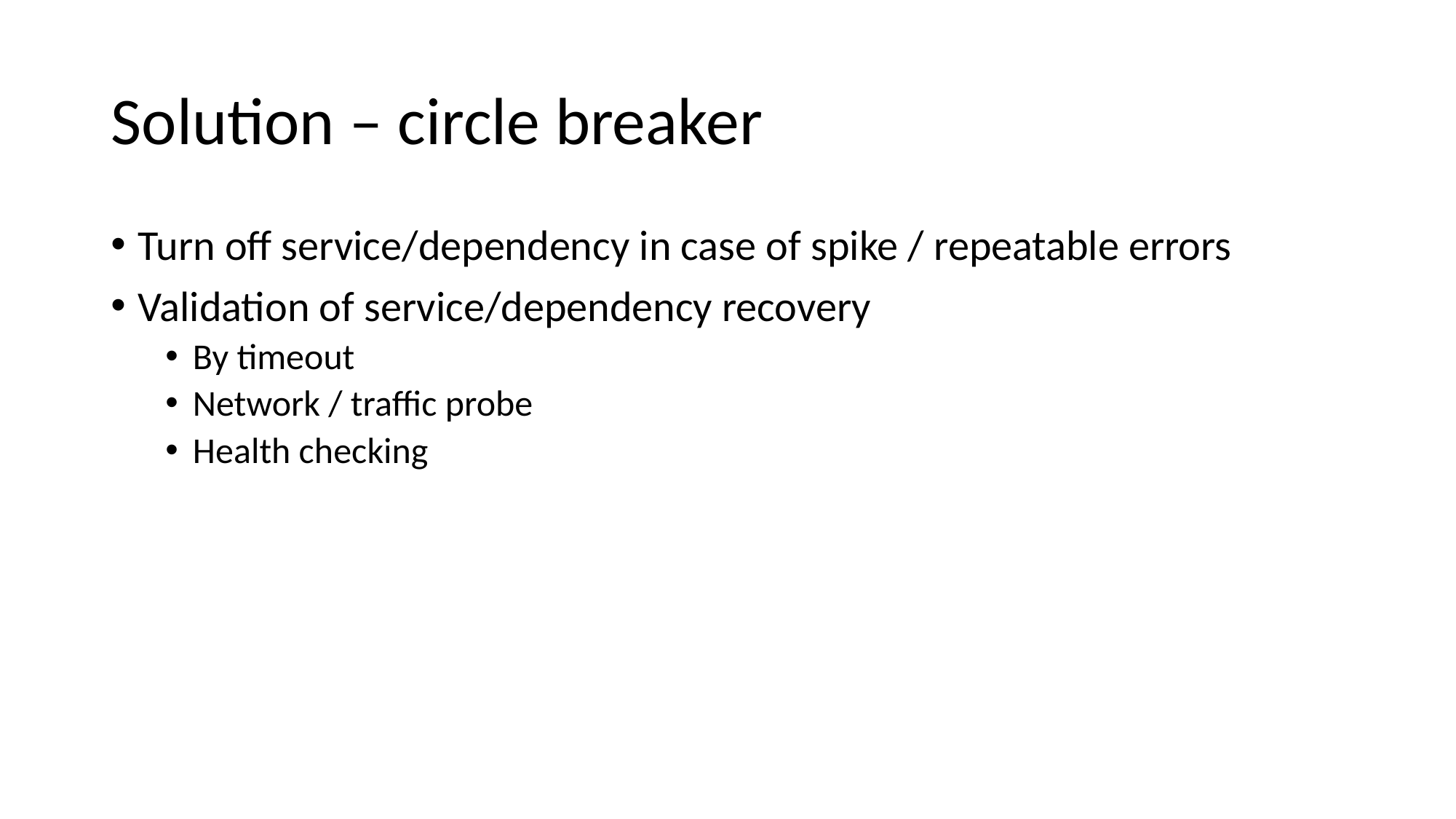

# Solution – circle breaker
Turn off service/dependency in case of spike / repeatable errors
Validation of service/dependency recovery
By timeout
Network / traffic probe
Health checking